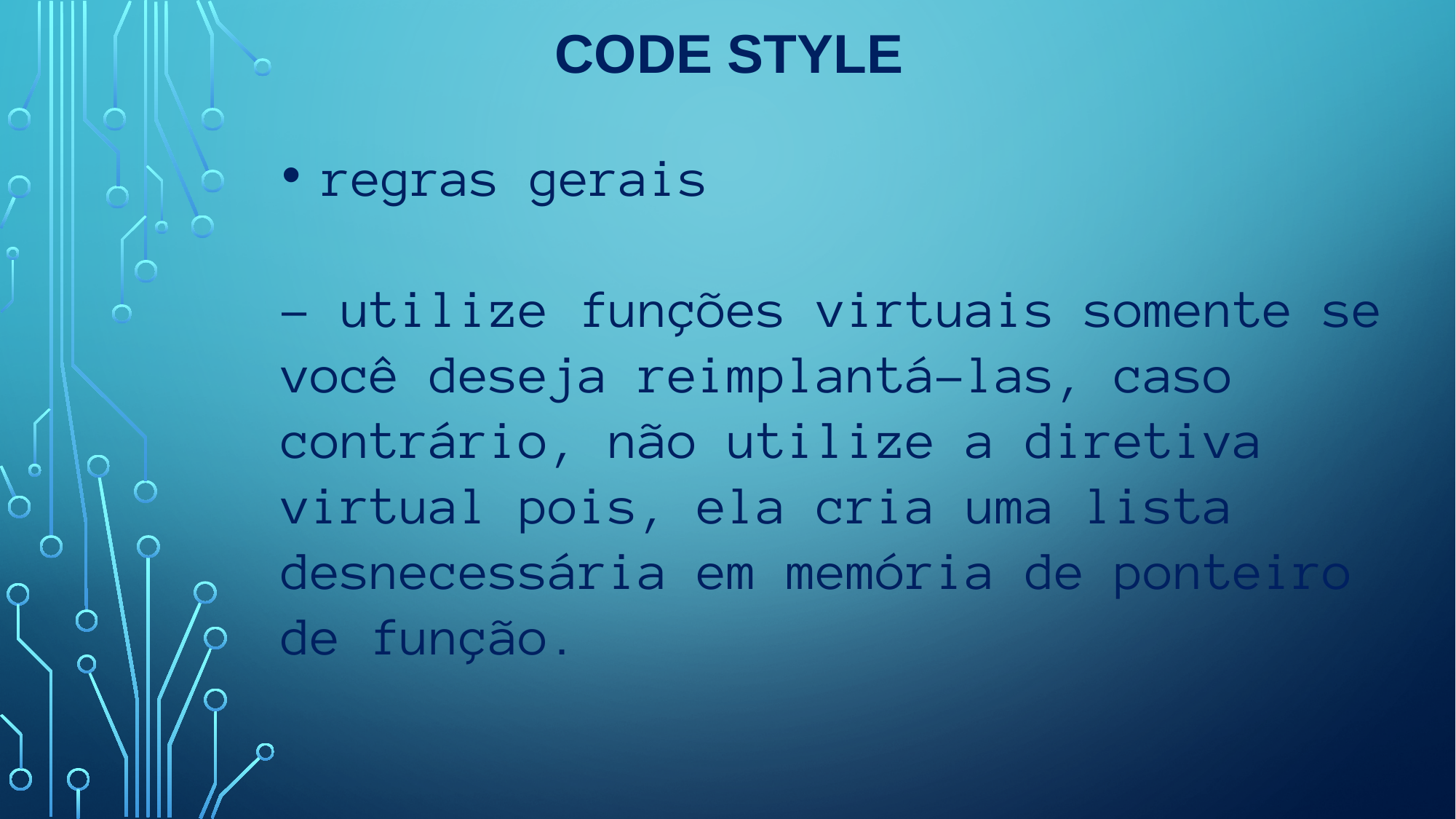

# Code Style
regras gerais

- utilize funções virtuais somente se você deseja reimplantá-las, caso contrário, não utilize a diretiva virtual pois, ela cria uma lista desnecessária em memória de ponteiro de função.